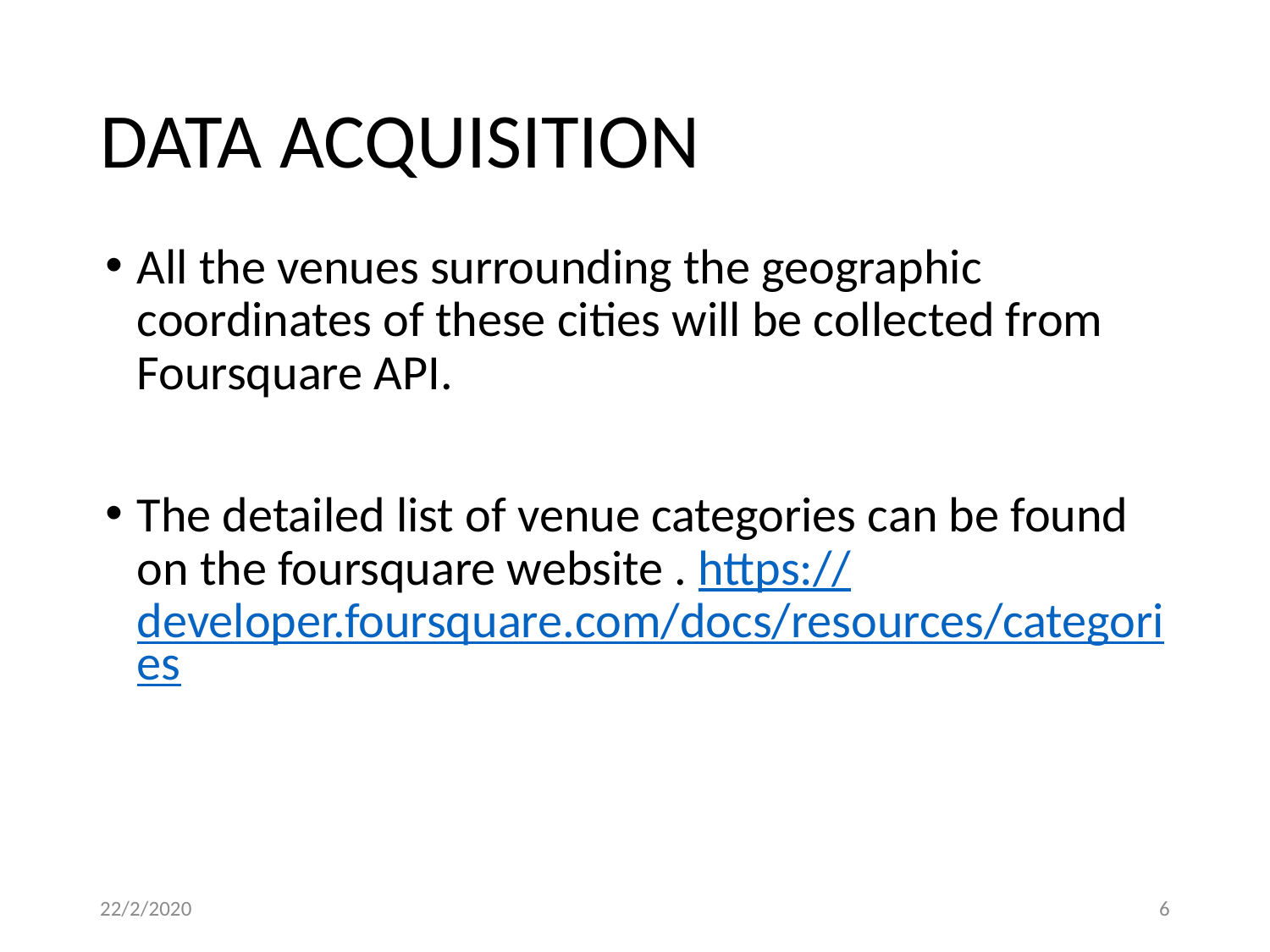

# DATA ACQUISITION
All the venues surrounding the geographic coordinates of these cities will be collected from Foursquare API.

The detailed list of venue categories can be found on the foursquare website . https://developer.foursquare.com/docs/resources/categories

22/2/2020
6